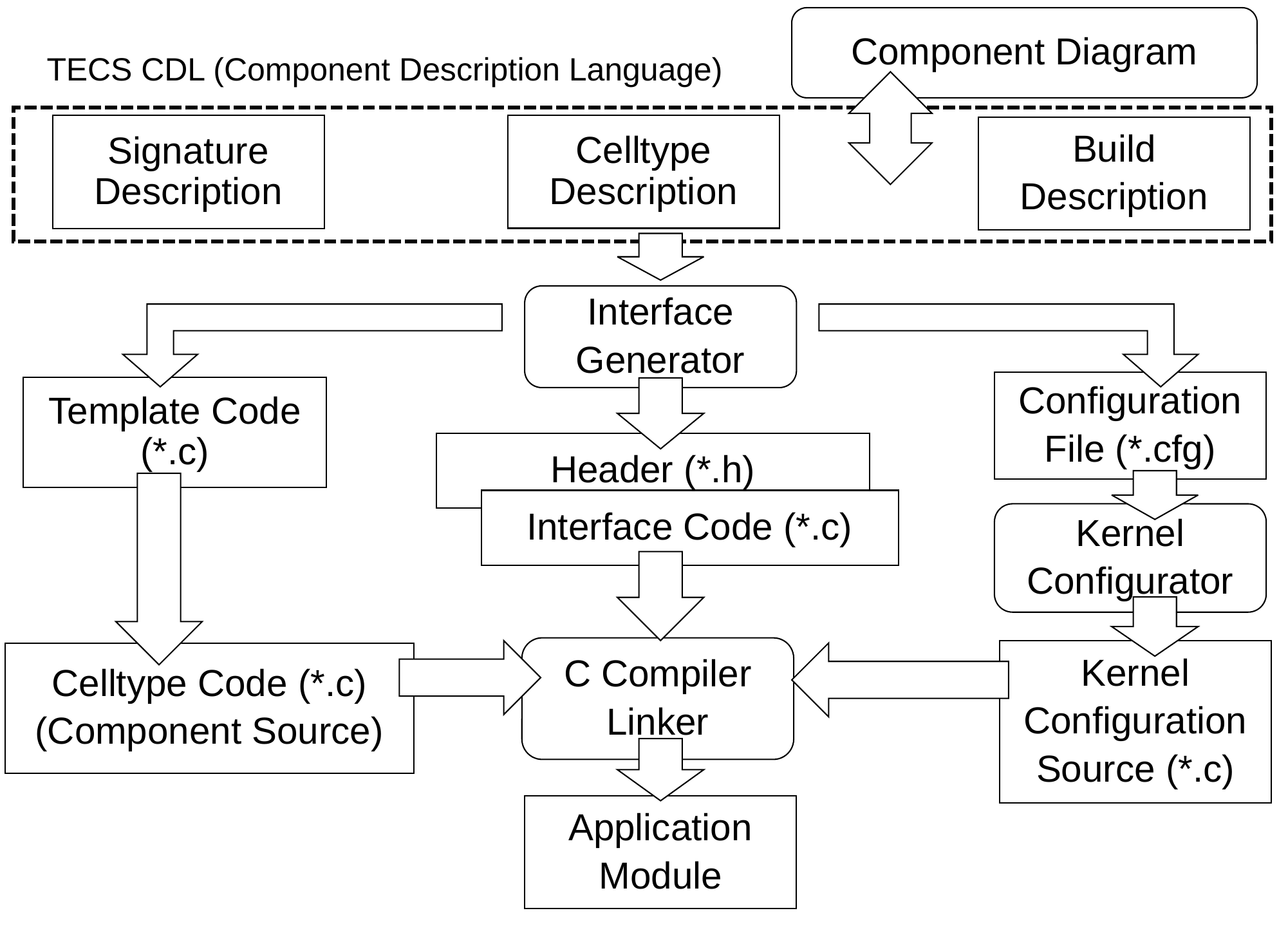

Component Diagram
TECS CDL (Component Description Language)

Celltype Description
Signature Description
Build
Description

Interface
Generator

Configuration
File (*.cfg)
Template Code (*.c)

Header (*.h)

Interface Code (*.c)
Kernel
Configurator

C Compiler
Linker
Kernel
Configuration
Source (*.c)
Celltype Code (*.c)
(Component Source)

Application
Module